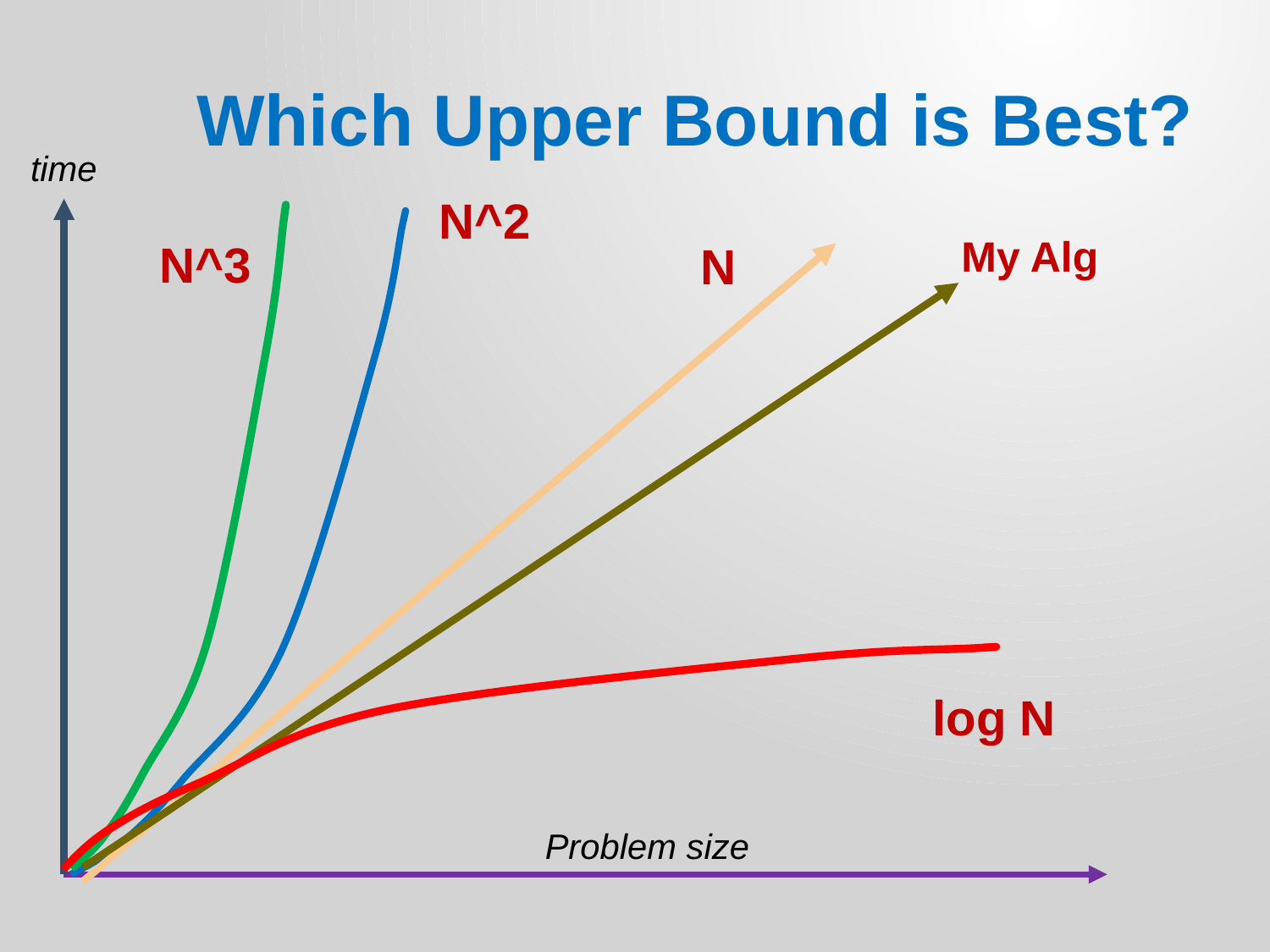

# Which Upper Bound is Best?
time
N^2

My Alg
N^3
N

log N
Problem size